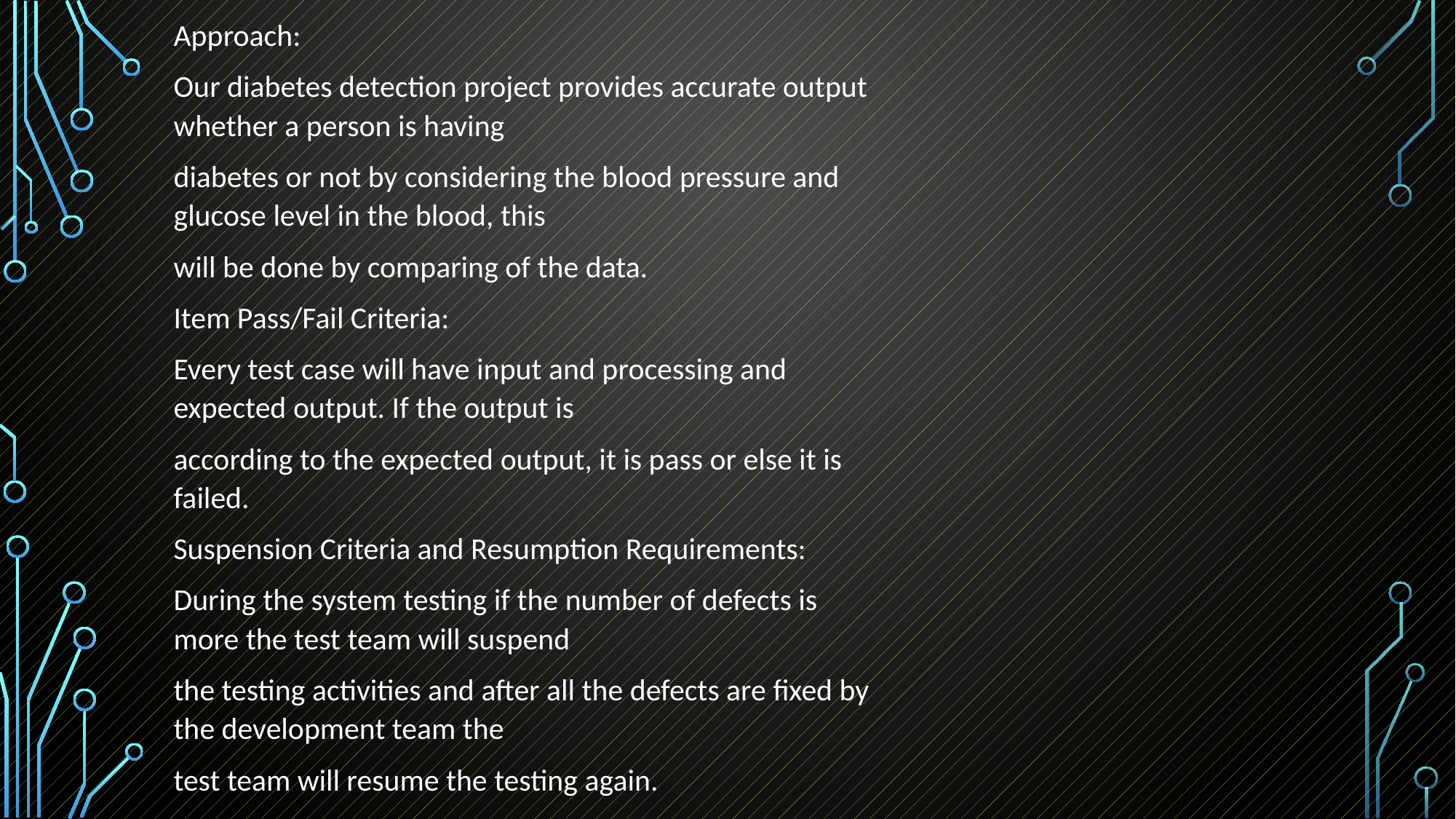

Approach:
Our diabetes detection project provides accurate output whether a person is having
diabetes or not by considering the blood pressure and glucose level in the blood, this
will be done by comparing of the data.
Item Pass/Fail Criteria:
Every test case will have input and processing and expected output. If the output is
according to the expected output, it is pass or else it is failed.
Suspension Criteria and Resumption Requirements:
During the system testing if the number of defects is more the test team will suspend
the testing activities and after all the defects are fixed by the development team the
test team will resume the testing again.